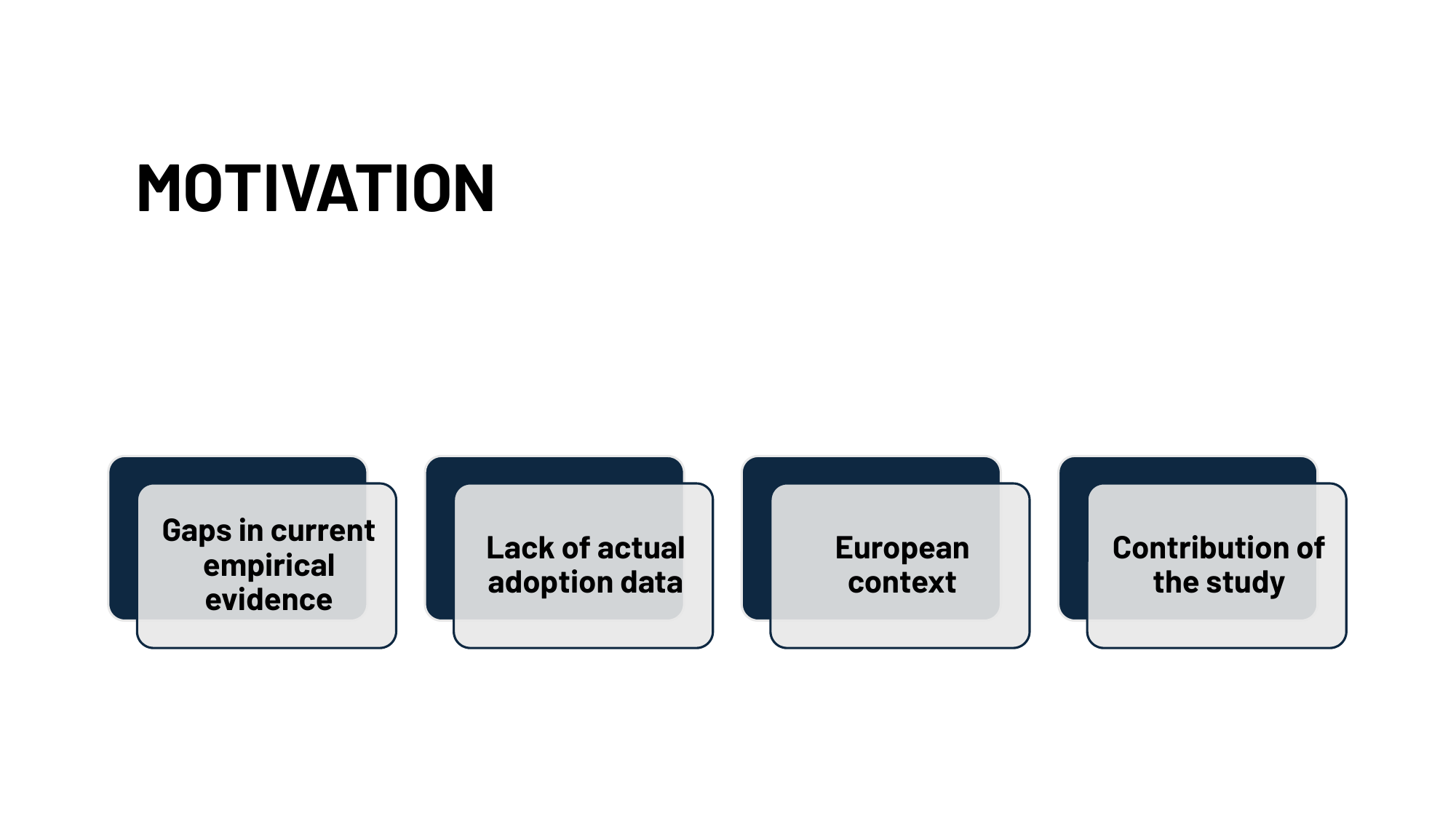

# MOTIVATION
Gaps in current empirical evidence
Lack of actual adoption data
European context
Contribution of the study